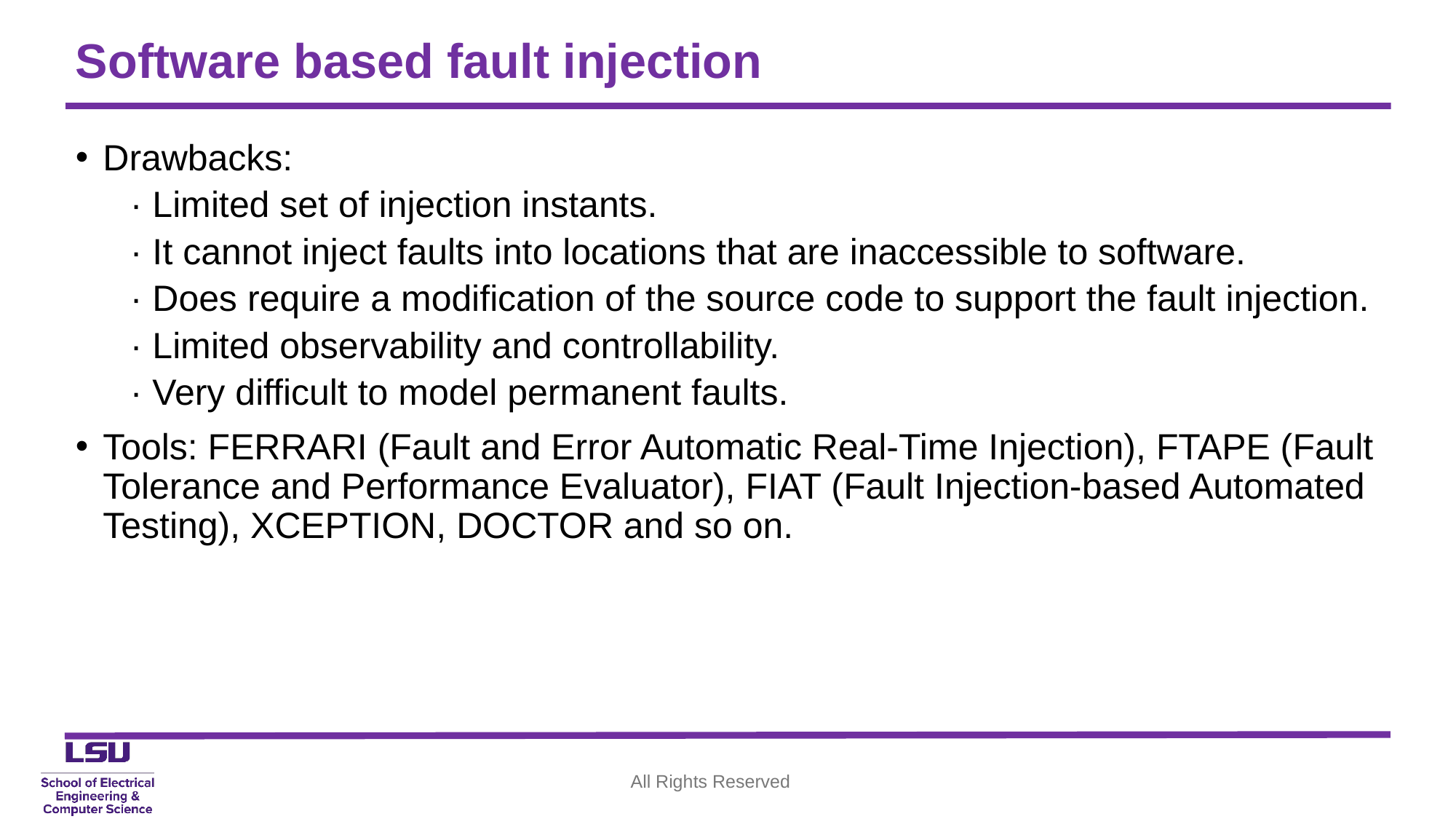

# Software based fault injection
Drawbacks:
· Limited set of injection instants.
· It cannot inject faults into locations that are inaccessible to software.
· Does require a modification of the source code to support the fault injection.
· Limited observability and controllability.
· Very difficult to model permanent faults.
Tools: FERRARI (Fault and Error Automatic Real-Time Injection), FTAPE (Fault Tolerance and Performance Evaluator), FIAT (Fault Injection-based Automated Testing), XCEPTION, DOCTOR and so on.
All Rights Reserved